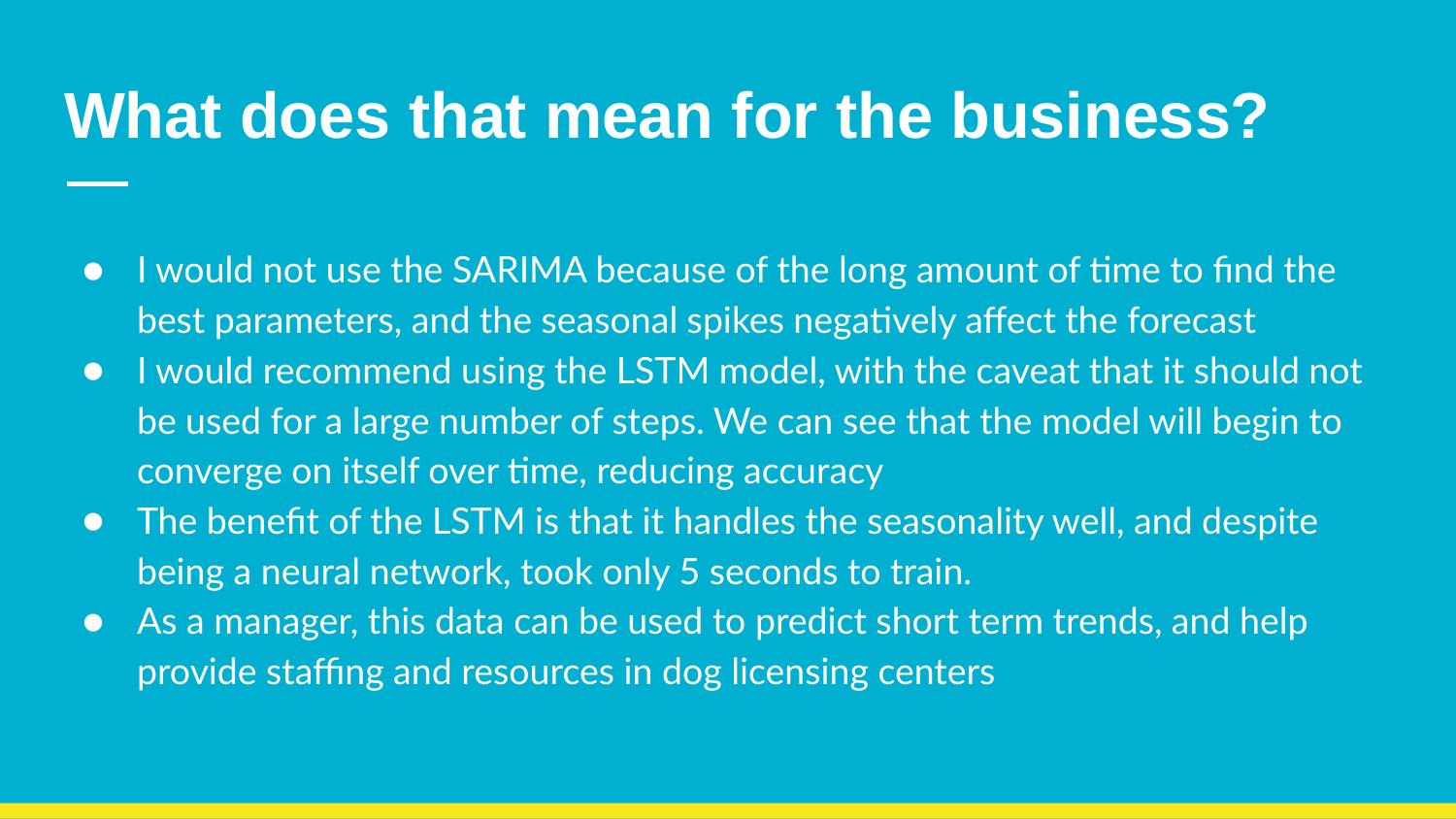

# What does that mean for the business?
I would not use the SARIMA because of the long amount of time to find the best parameters, and the seasonal spikes negatively affect the forecast
I would recommend using the LSTM model, with the caveat that it should not be used for a large number of steps. We can see that the model will begin to converge on itself over time, reducing accuracy
The benefit of the LSTM is that it handles the seasonality well, and despite being a neural network, took only 5 seconds to train.
As a manager, this data can be used to predict short term trends, and help provide staffing and resources in dog licensing centers